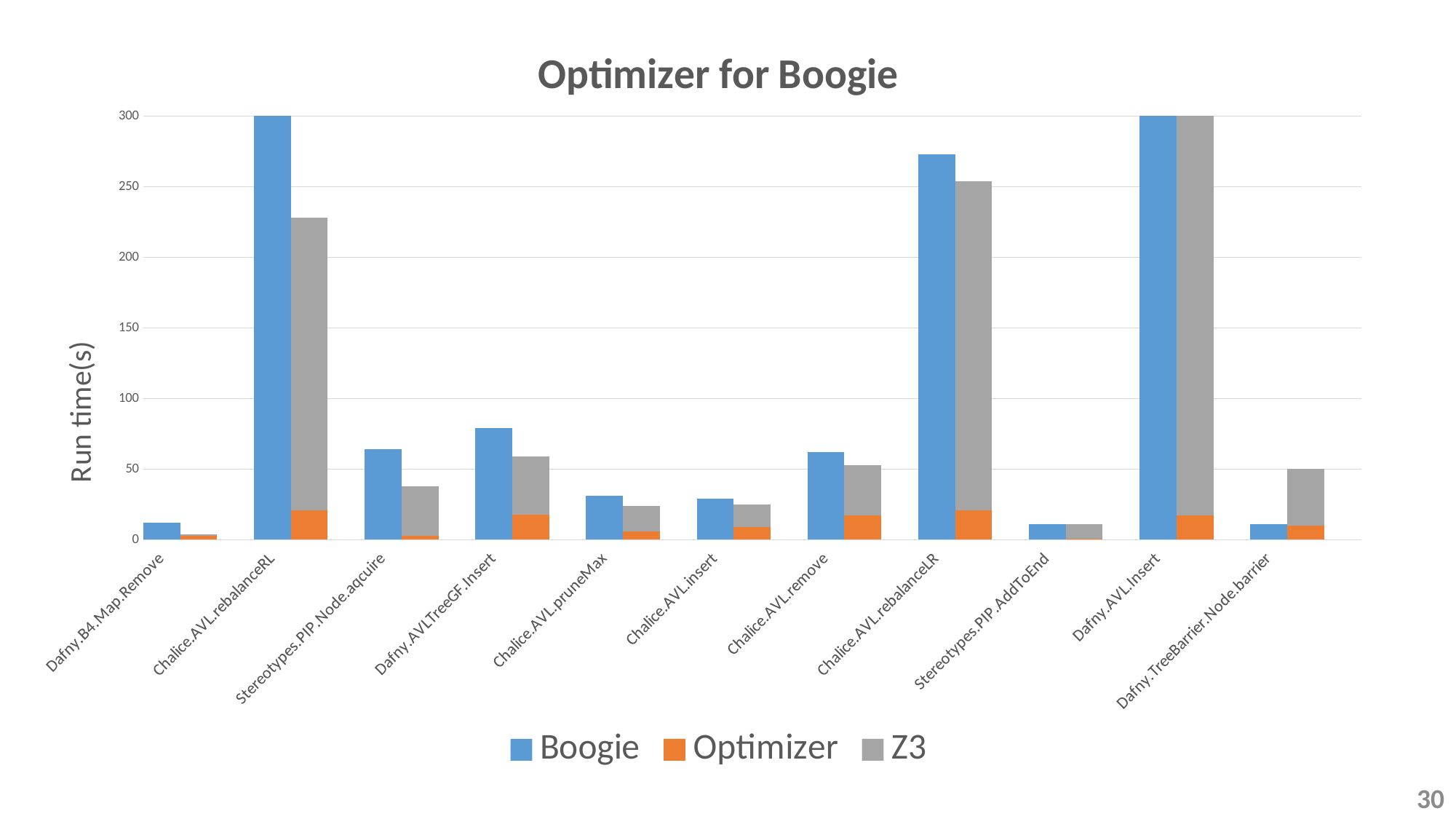

### Chart: Optimizer for Boogie

| Category | Boogie | Optimizer | Z3 |
|---|---|---|---|
| Dafny.B4.Map.Remove | 12.0 | None | None |
|  | None | 3.0 | 1.0 |
|  | None | None | None |
| Chalice.AVL.rebalanceRL | 600.0 | None | None |
|  | None | 21.0 | 207.0 |
|  | None | None | None |
| Stereotypes.PIP.Node.aqcuire | 64.0 | None | None |
|  | None | 3.0 | 35.0 |
|  | None | None | None |
| Dafny.AVLTreeGF.Insert | 79.0 | None | None |
|  | None | 18.0 | 41.0 |
|  | None | None | None |
| Chalice.AVL.pruneMax | 31.0 | None | None |
|  | None | 6.0 | 18.0 |
|  | None | None | None |
| Chalice.AVL.insert | 29.0 | None | None |
|  | None | 9.0 | 16.0 |
|  | None | None | None |
| Chalice.AVL.remove | 62.0 | None | None |
|  | None | 17.0 | 36.0 |
|  | None | None | None |
| Chalice.AVL.rebalanceLR | 273.0 | None | None |
|  | None | 21.0 | 233.0 |
|  | None | None | None |
| Stereotypes.PIP.AddToEnd | 11.0 | None | None |
|  | None | 1.0 | 10.0 |
|  | None | None | None |
| Dafny.AVL.Insert | 405.0 | None | None |
|  | None | 17.0 | 600.0 |
|  | None | None | None |
| Dafny.TreeBarrier.Node.barrier | 11.0 | None | None |
30